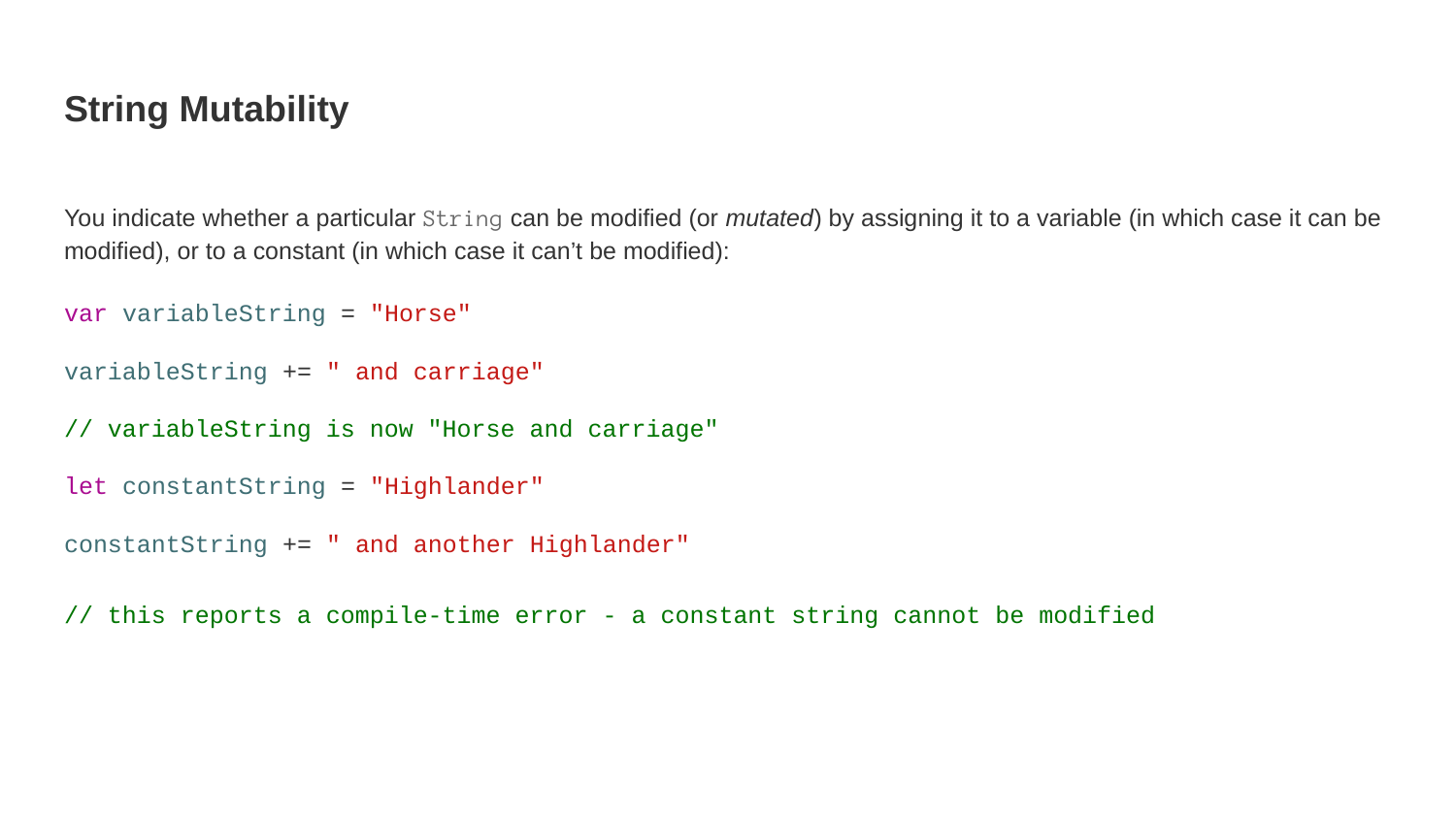

# String Mutability
You indicate whether a particular String can be modified (or mutated) by assigning it to a variable (in which case it can be modified), or to a constant (in which case it can’t be modified):
var variableString = "Horse"
variableString += " and carriage"
// variableString is now "Horse and carriage"
let constantString = "Highlander"
constantString += " and another Highlander"
// this reports a compile-time error - a constant string cannot be modified